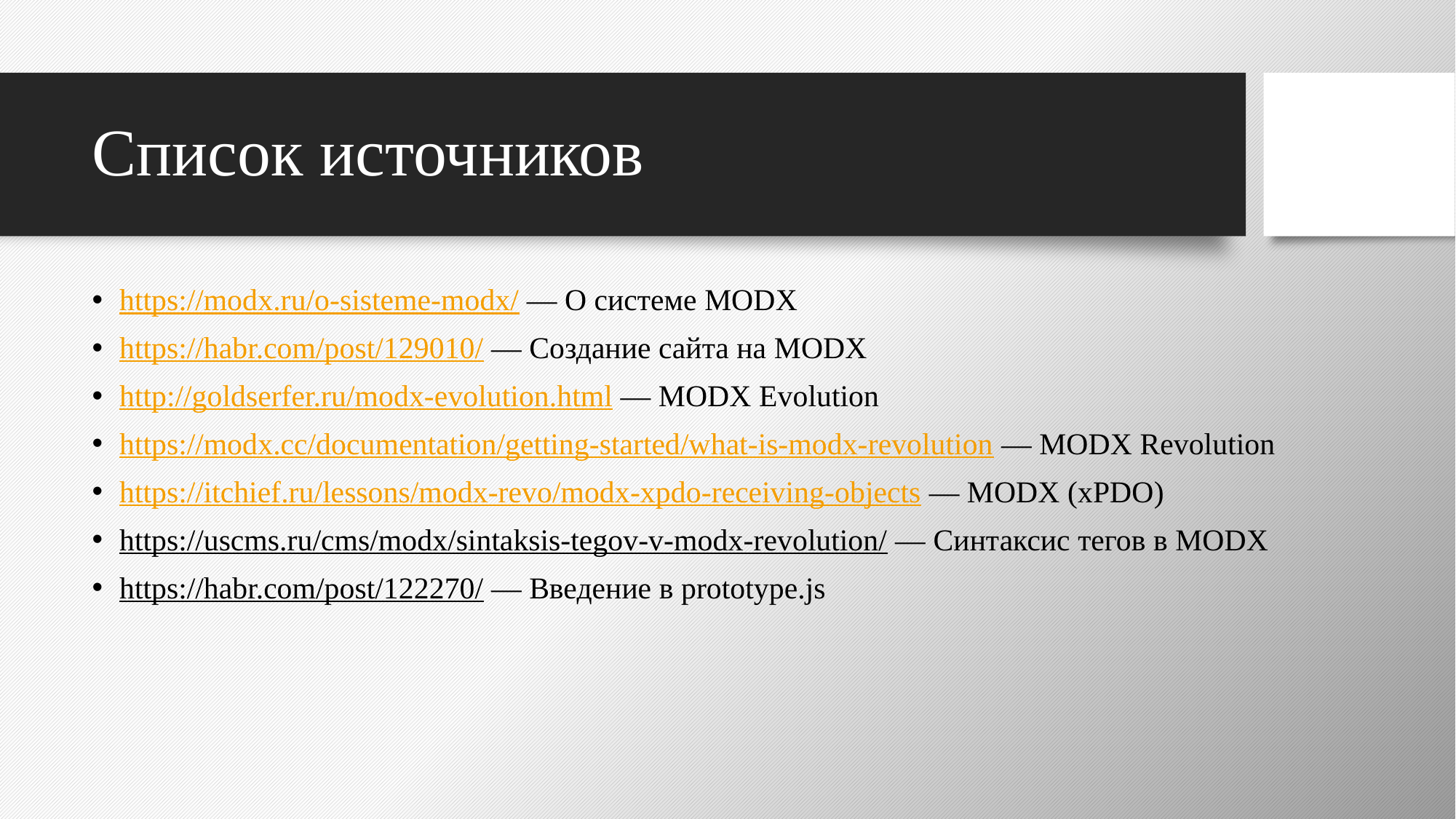

# Список источников
https://modx.ru/o-sisteme-modx/ — О системе MODX
https://habr.com/post/129010/ — Создание сайта на MODX
http://goldserfer.ru/modx-evolution.html — MODX Evolution
https://modx.cc/documentation/getting-started/what-is-modx-revolution — MODX Revolution
https://itchief.ru/lessons/modx-revo/modx-xpdo-receiving-objects — MODX (xPDO)
https://uscms.ru/cms/modx/sintaksis-tegov-v-modx-revolution/ — Синтаксис тегов в MODX
https://habr.com/post/122270/ — Введение в prototype.js